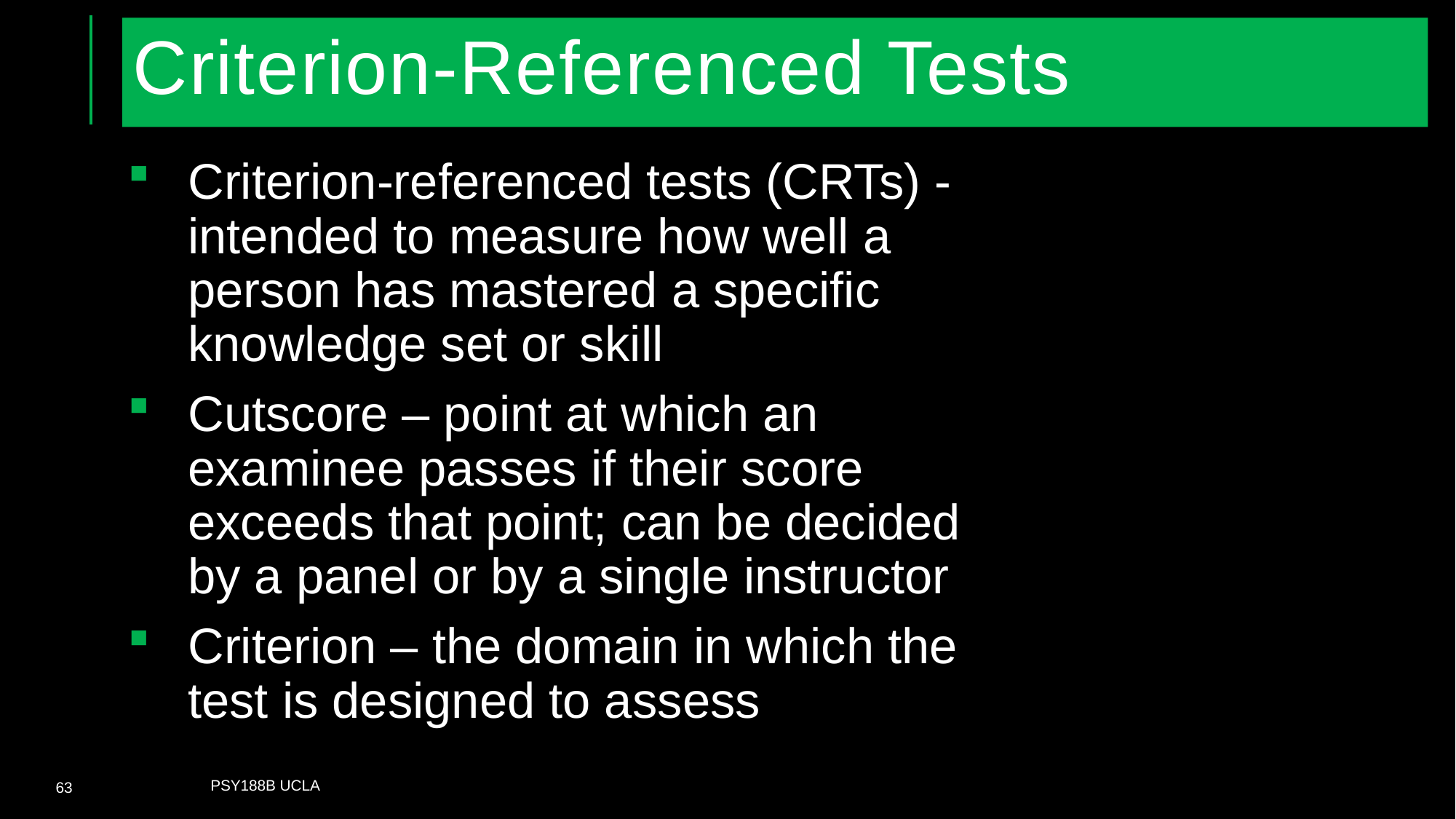

# Criterion-Referenced Tests
Criterion-referenced tests (CRTs) - intended to measure how well a person has mastered a specific knowledge set or skill
Cutscore – point at which an examinee passes if their score exceeds that point; can be decided by a panel or by a single instructor
Criterion – the domain in which the test is designed to assess
Psy188B UCLA
63